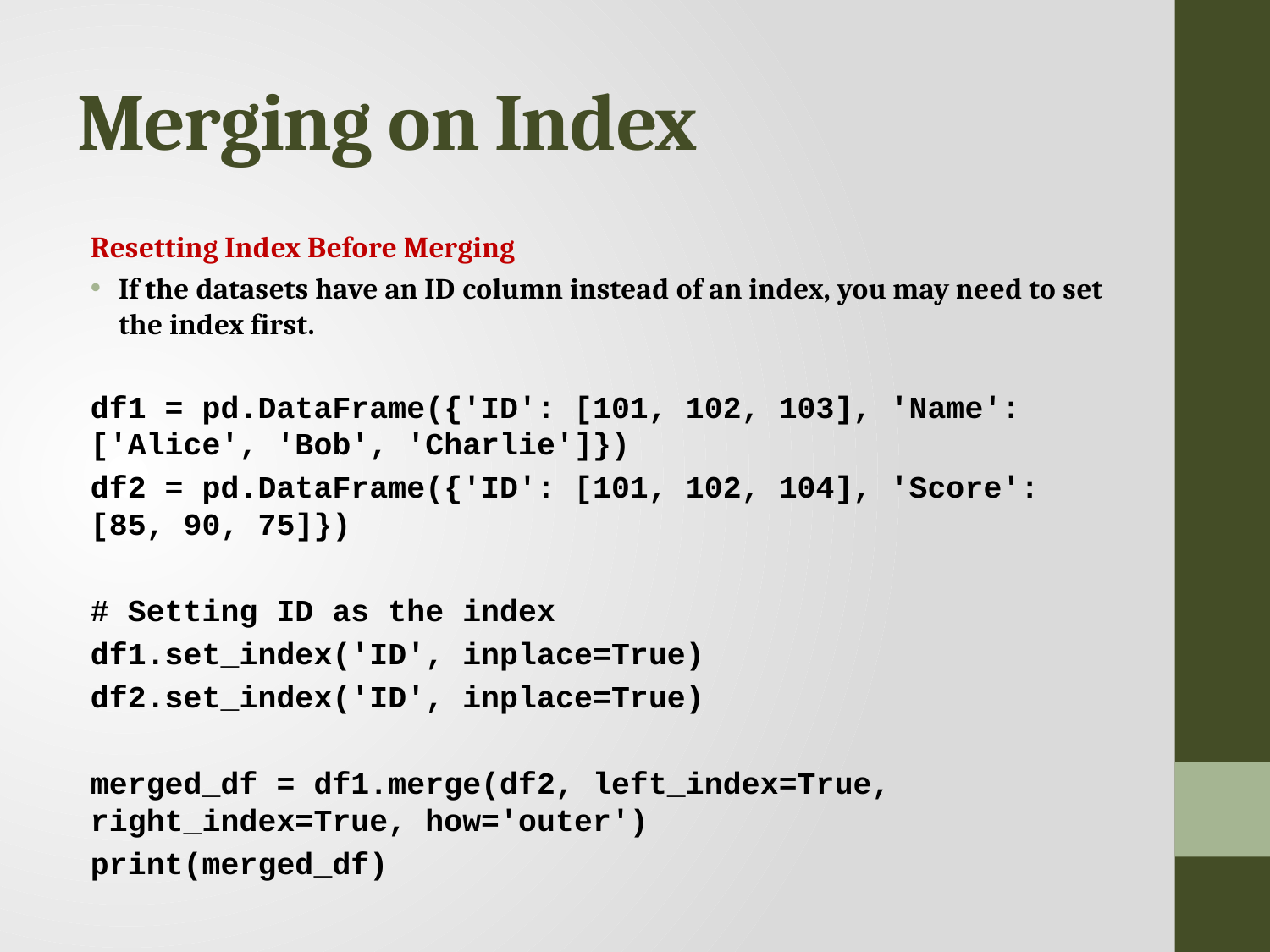

# Merging on Index
Resetting Index Before Merging
If the datasets have an ID column instead of an index, you may need to set the index first.

df1 = pd.DataFrame({'ID': [101, 102, 103], 'Name': ['Alice', 'Bob', 'Charlie']})
df2 = pd.DataFrame({'ID': [101, 102, 104], 'Score': [85, 90, 75]})

# Setting ID as the index
df1.set_index('ID', inplace=True)
df2.set_index('ID', inplace=True)

merged_df = df1.merge(df2, left_index=True, right_index=True, how='outer')
print(merged_df)